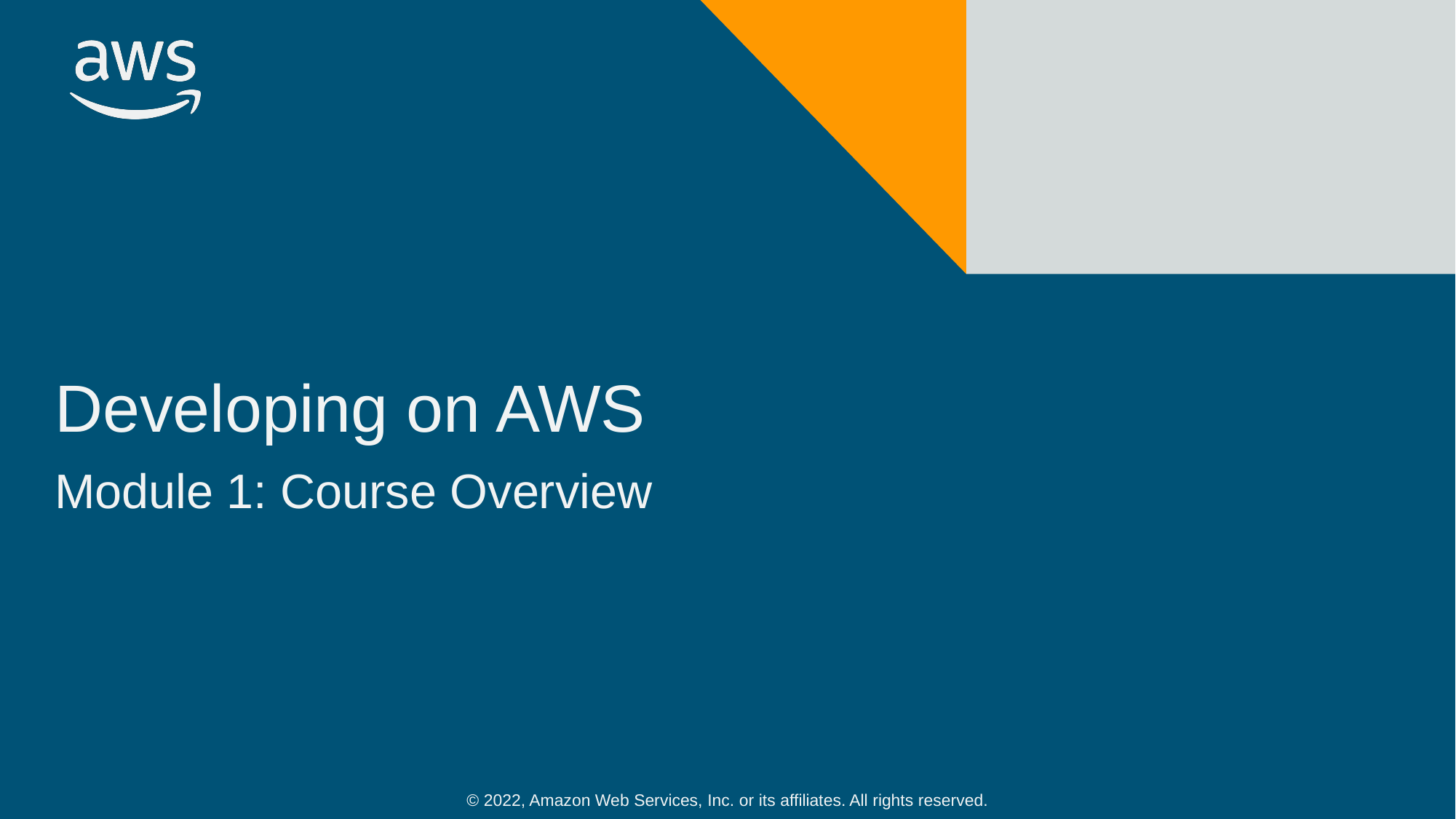

# Developing on AWS
Module 1: Course Overview